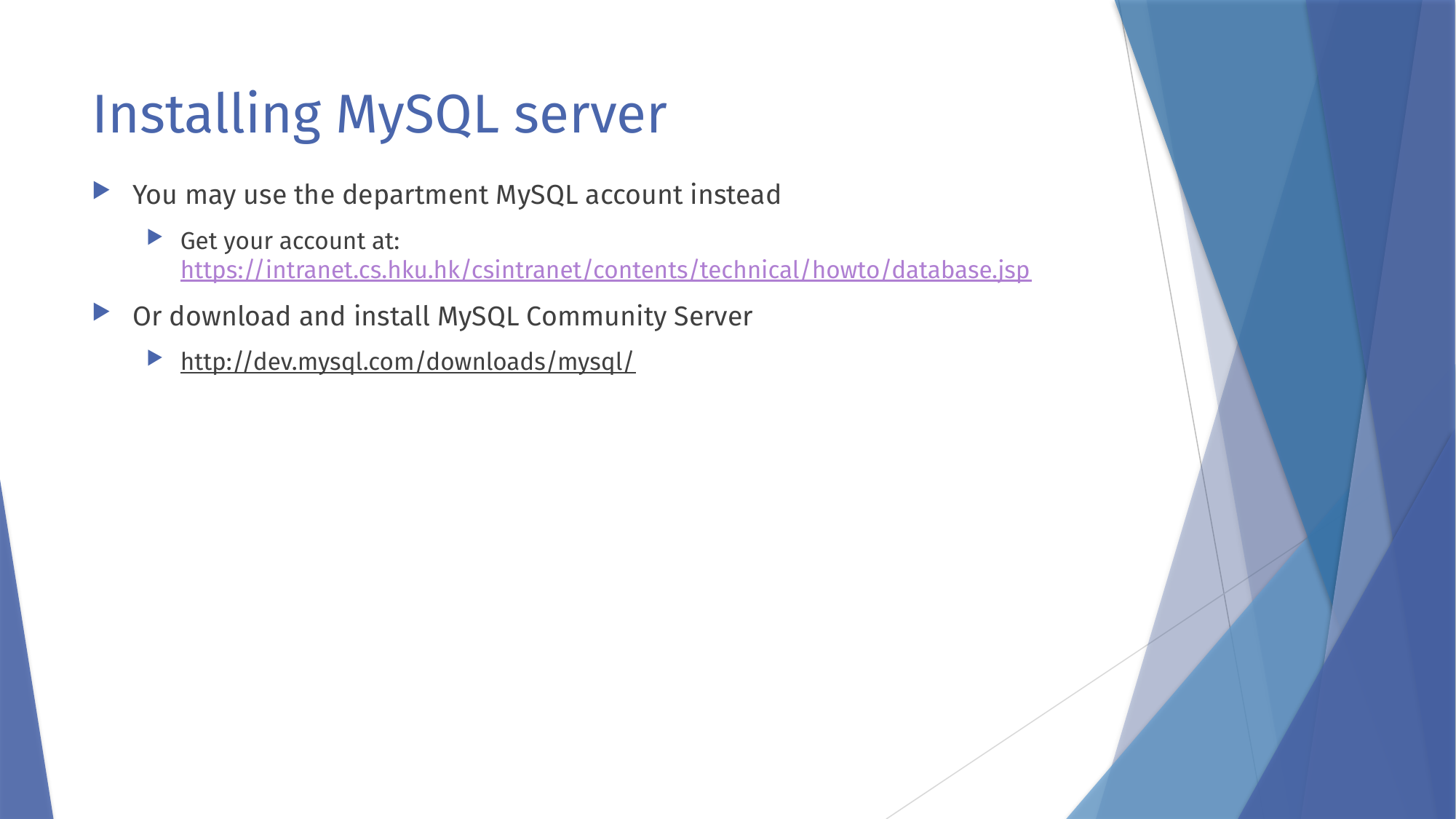

# Installing MySQL server
You may use the department MySQL account instead
Get your account at: https://intranet.cs.hku.hk/csintranet/contents/technical/howto/database.jsp
Or download and install MySQL Community Server
http://dev.mysql.com/downloads/mysql/